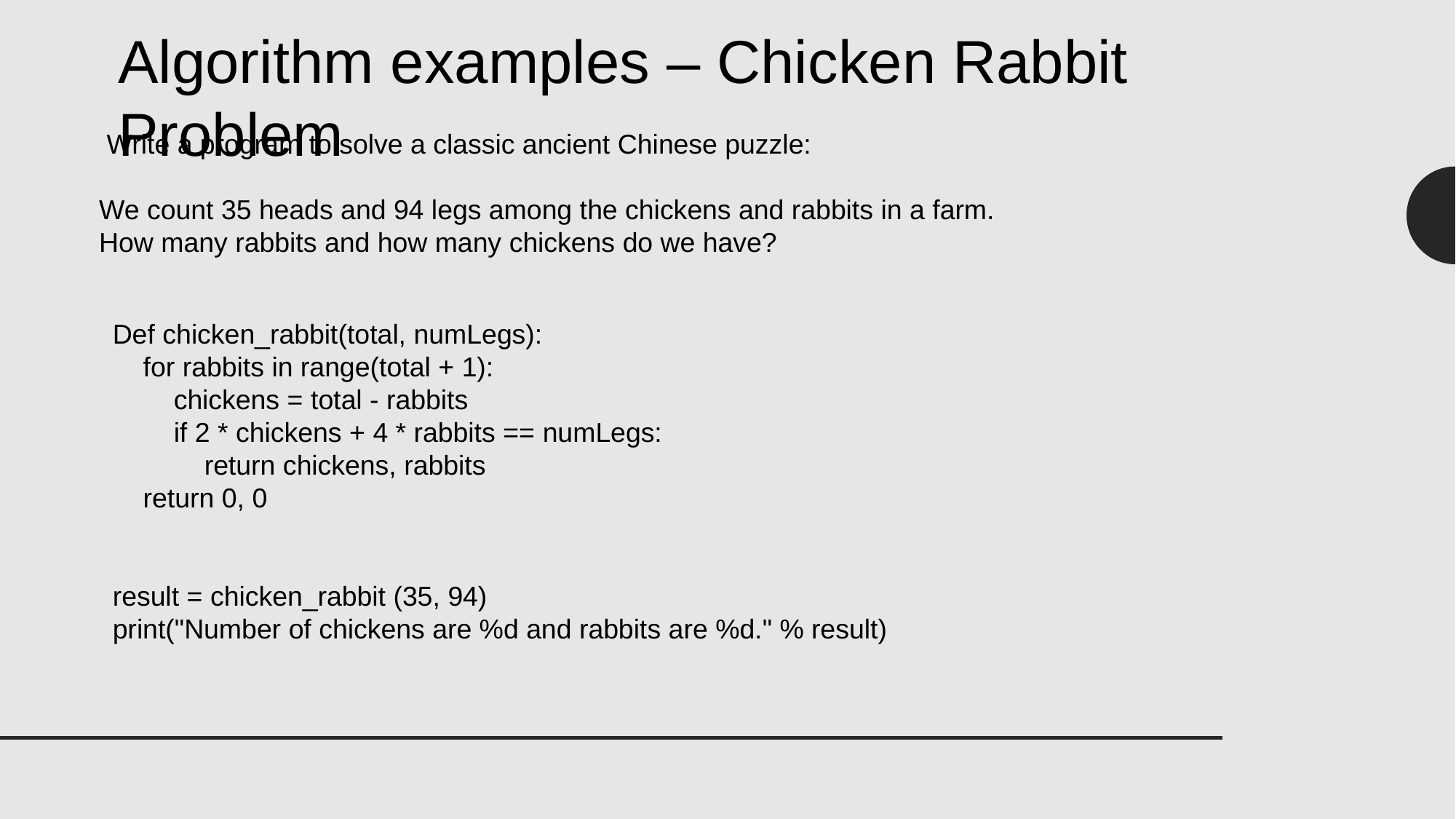

Algorithm examples – Chicken Rabbit Problem
 Write a program to solve a classic ancient Chinese puzzle:

We count 35 heads and 94 legs among the chickens and rabbits in a farm.
How many rabbits and how many chickens do we have?
Def chicken_rabbit(total, numLegs):
    for rabbits in range(total + 1):
        chickens = total - rabbits
        if 2 * chickens + 4 * rabbits == numLegs:
            return chickens, rabbits
    return 0, 0

result = chicken_rabbit (35, 94)
print("Number of chickens are %d and rabbits are %d." % result)